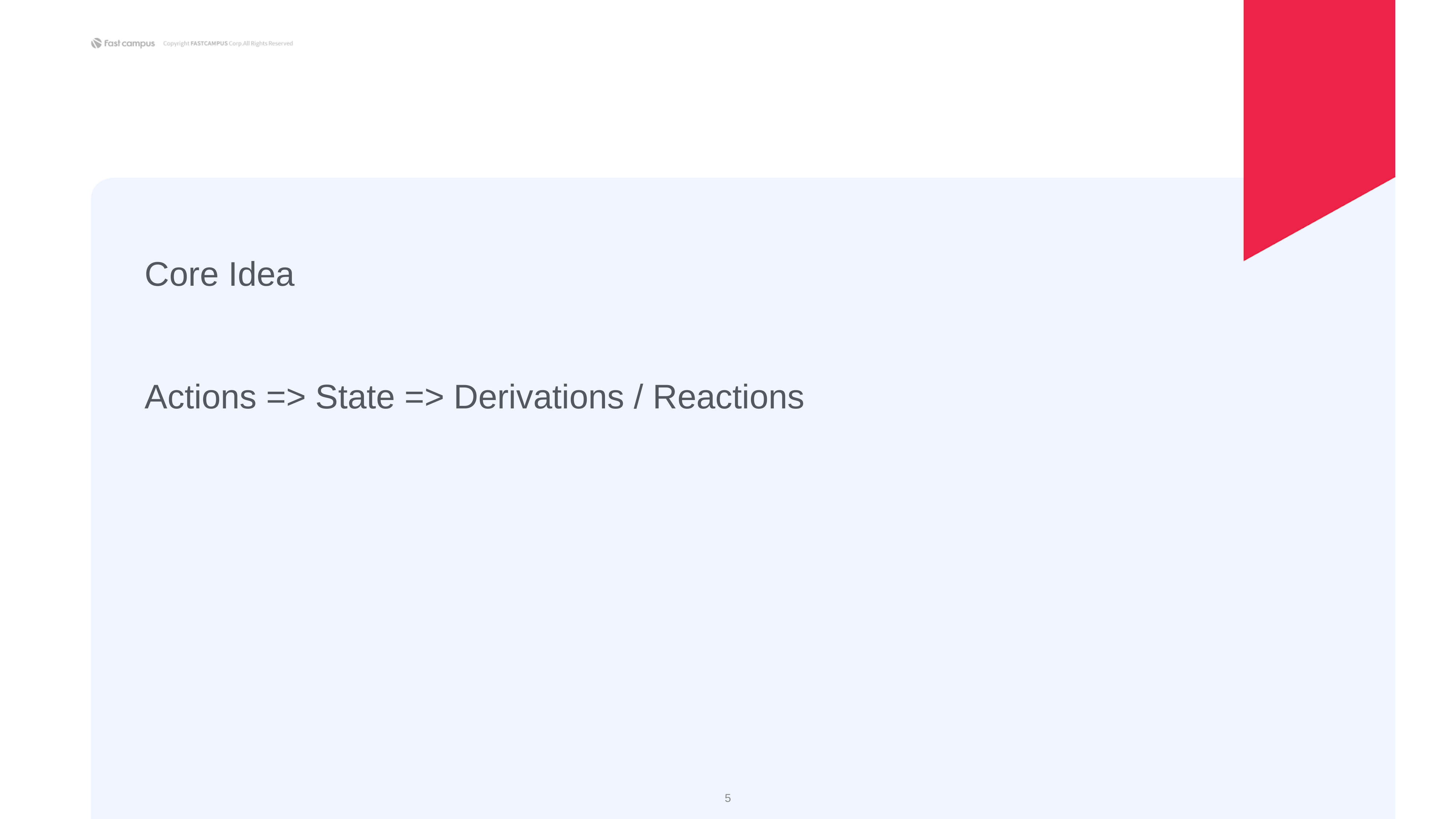

Core Idea

Actions => State => Derivations / Reactions

5